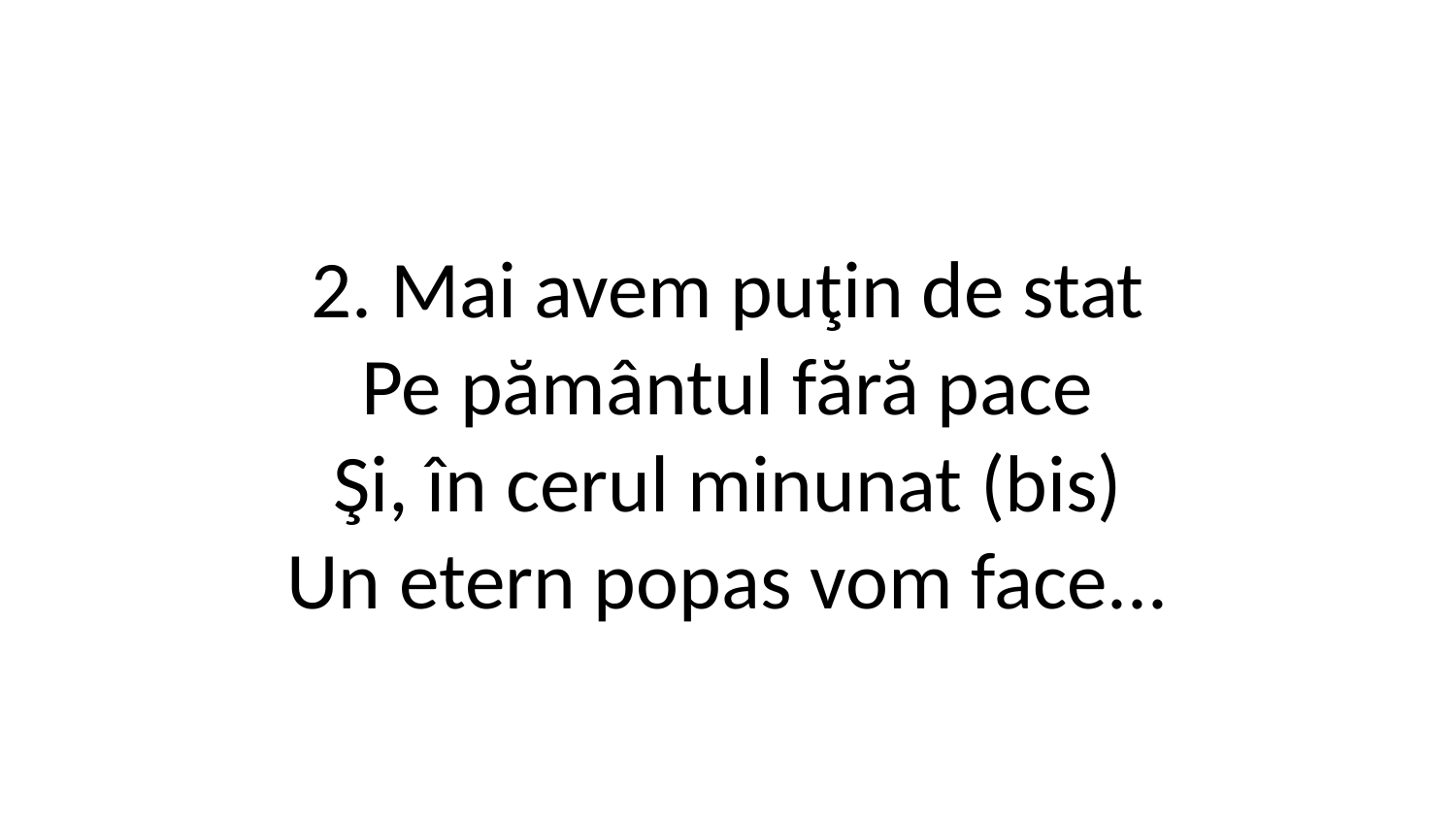

2. Mai avem puţin de stat
Pe pământul fără pace
Şi, în cerul minunat (bis)
Un etern popas vom face...